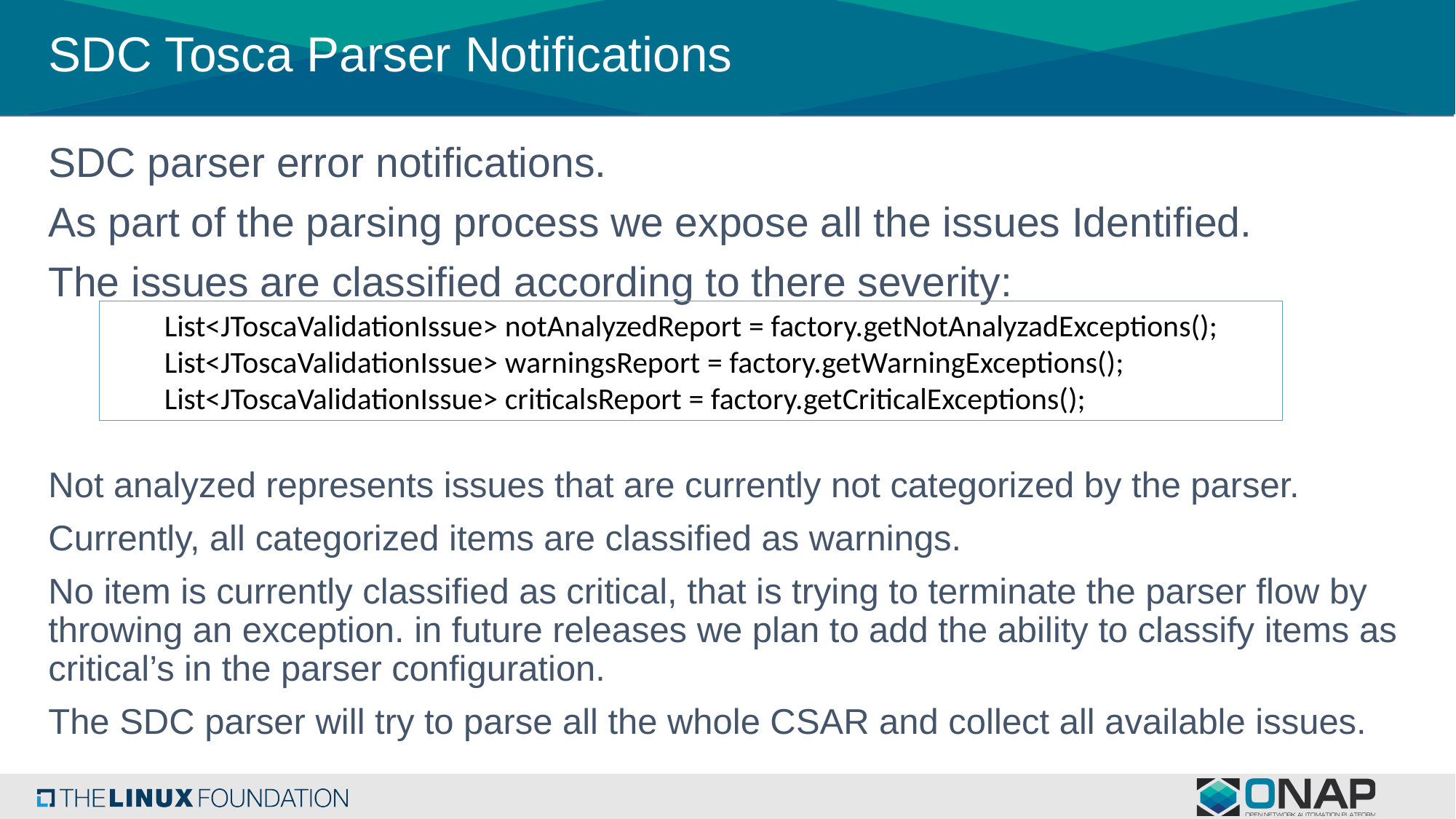

# SDC Tosca Parser Notifications
SDC parser error notifications.
As part of the parsing process we expose all the issues Identified.
The issues are classified according to there severity:

Not analyzed represents issues that are currently not categorized by the parser.
Currently, all categorized items are classified as warnings.
No item is currently classified as critical, that is trying to terminate the parser flow by throwing an exception. in future releases we plan to add the ability to classify items as critical’s in the parser configuration.
The SDC parser will try to parse all the whole CSAR and collect all available issues.

List<JToscaValidationIssue> notAnalyzedReport = factory.getNotAnalyzadExceptions();
List<JToscaValidationIssue> warningsReport = factory.getWarningExceptions();
List<JToscaValidationIssue> criticalsReport = factory.getCriticalExceptions();